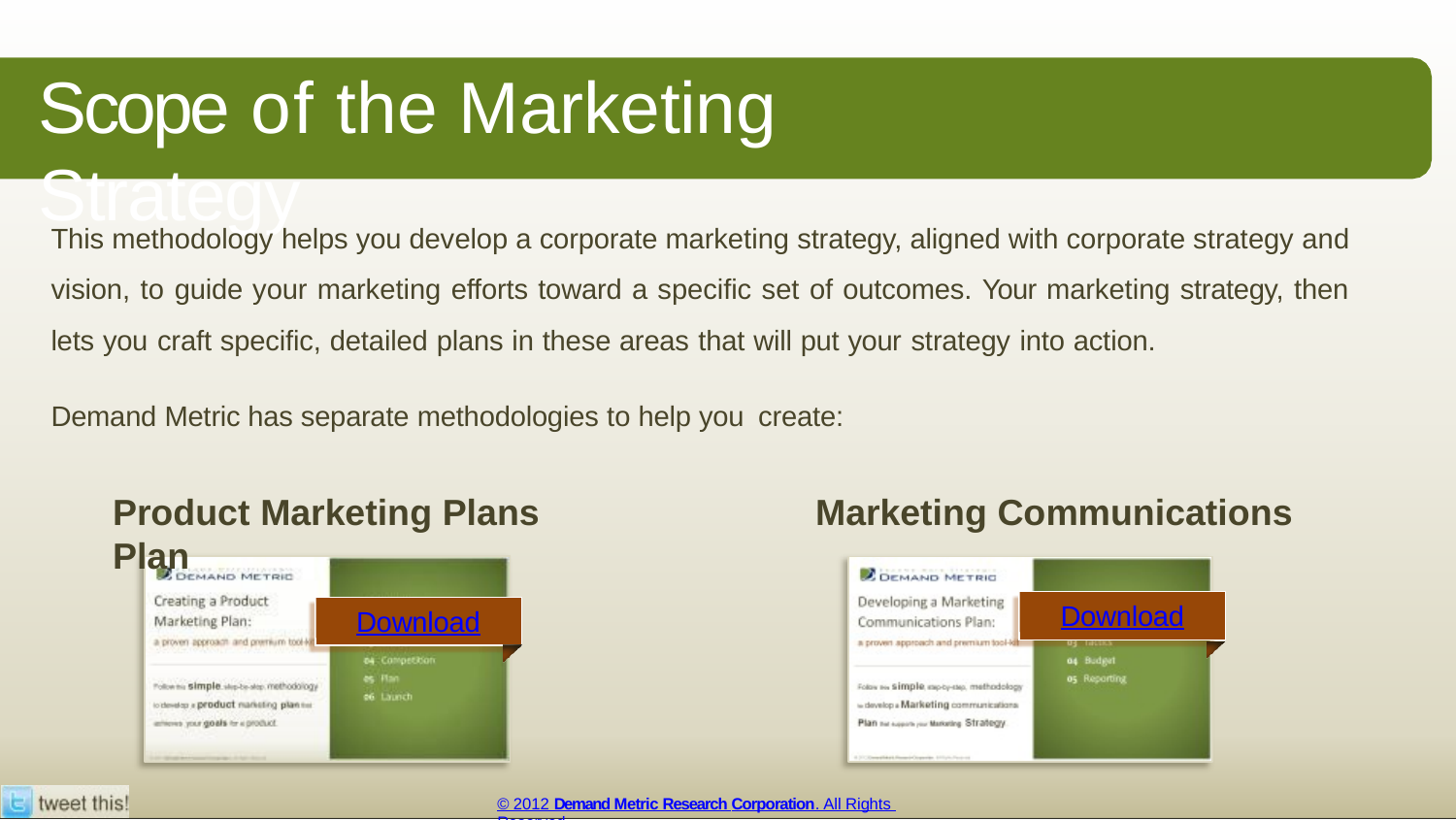

# Scope of the Marketing Strategy
This methodology helps you develop a corporate marketing strategy, aligned with corporate strategy and  vision, to guide your marketing efforts toward a specific set of outcomes. Your marketing strategy, then  lets you craft specific, detailed plans in these areas that will put your strategy into action.

Demand Metric has separate methodologies to help you create:

Product Marketing Plans	Marketing Communications Plan

Download

Download

© 2012 Demand Metric Research Corporation. All Rights Reserved.